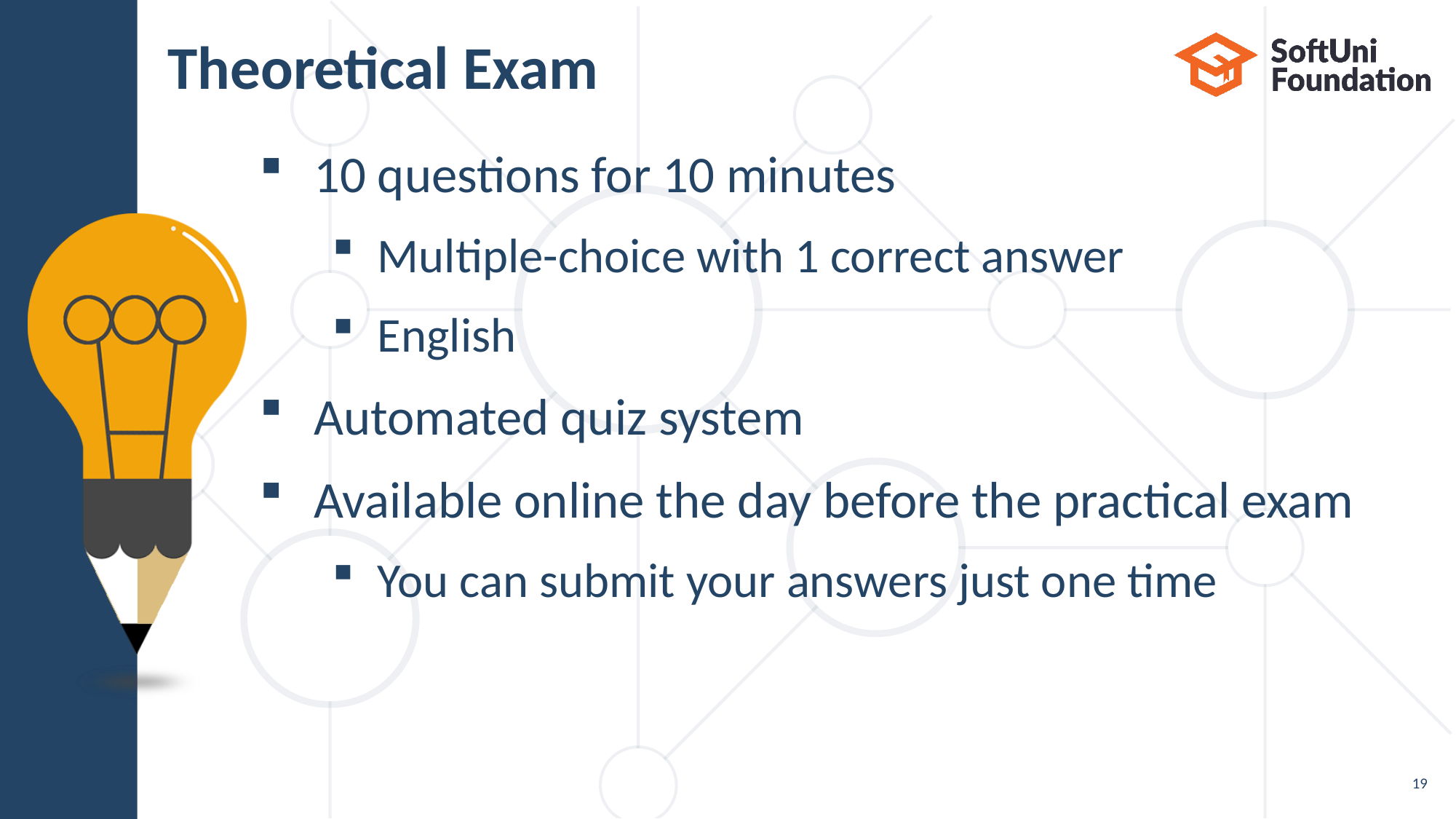

# Theoretical Exam
10 questions for 10 minutes
Multiple-choice with 1 correct answer
English
Automated quiz system
Available online the day before the practical exam
You can submit your answers just one time

19